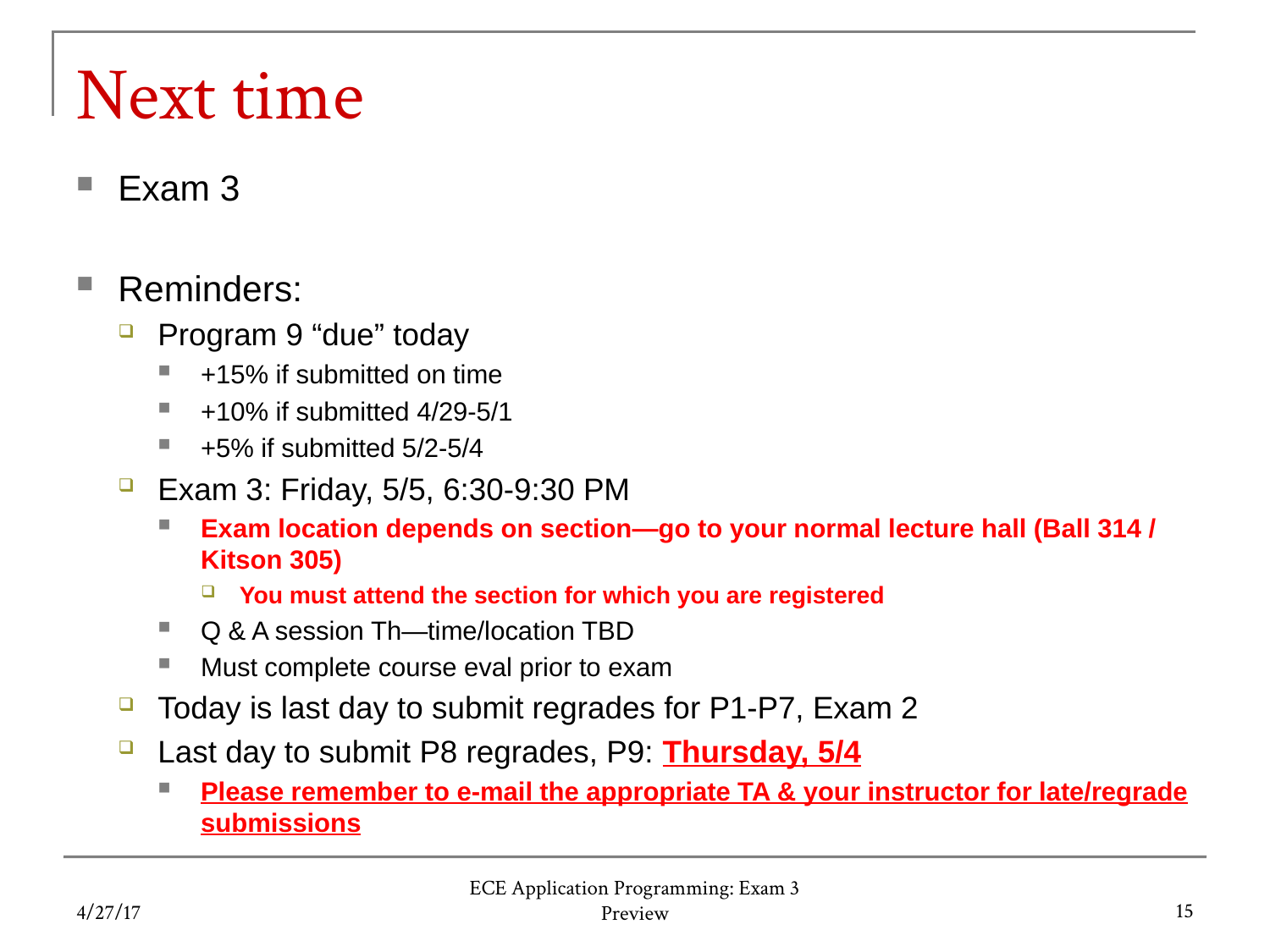

# Next time
Exam 3

Reminders:
Program 9 “due” today
+15% if submitted on time
+10% if submitted 4/29-5/1
+5% if submitted 5/2-5/4
Exam 3: Friday, 5/5, 6:30-9:30 PM
Exam location depends on section—go to your normal lecture hall (Ball 314 / Kitson 305)
You must attend the section for which you are registered
Q & A session Th—time/location TBD
Must complete course eval prior to exam
Today is last day to submit regrades for P1-P7, Exam 2
Last day to submit P8 regrades, P9: Thursday, 5/4
Please remember to e-mail the appropriate TA & your instructor for late/regrade submissions
4/27/17
15
ECE Application Programming: Exam 3 Preview